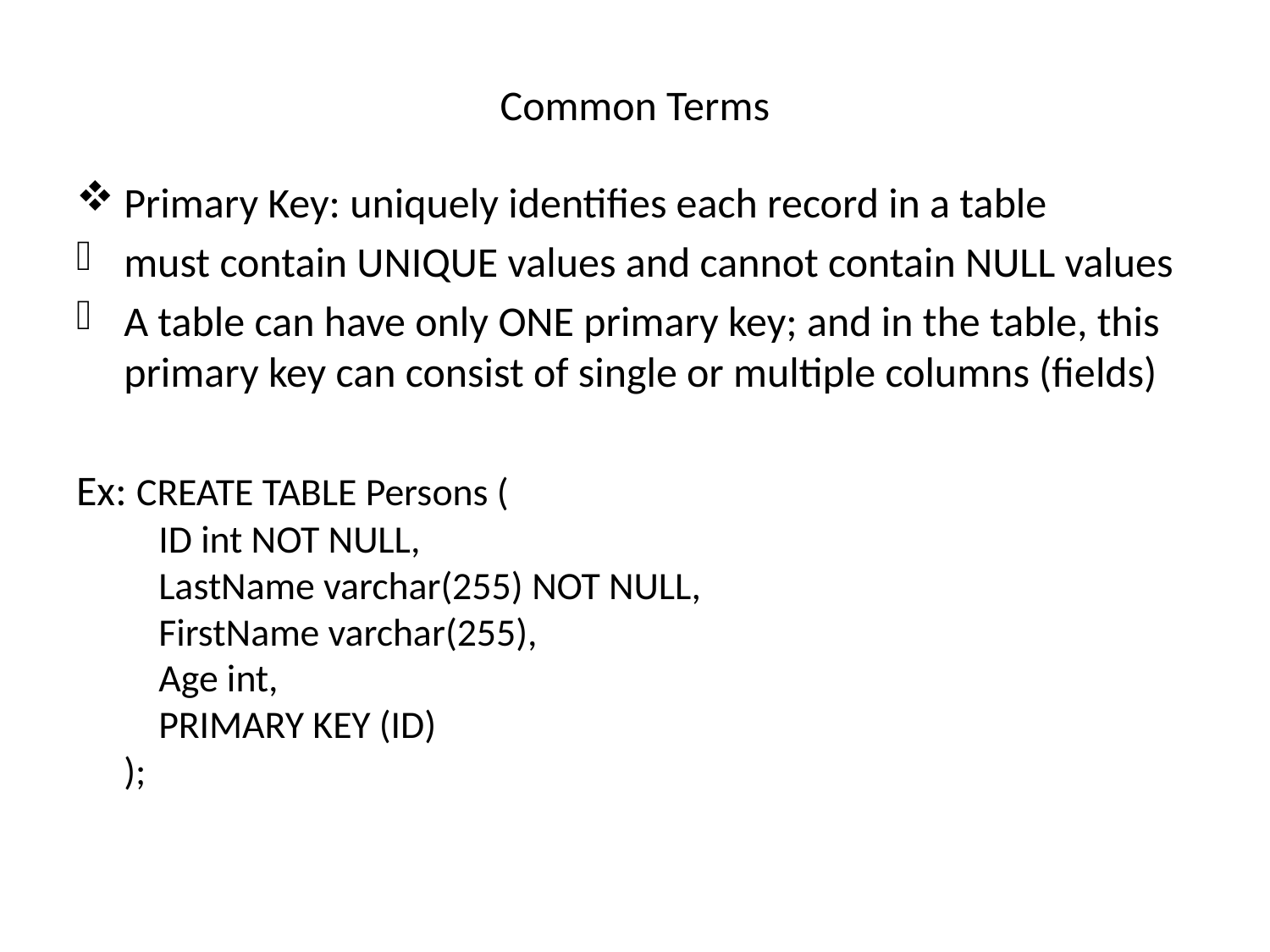

# Common Terms
Primary Key: uniquely identifies each record in a table
must contain UNIQUE values and cannot contain NULL values
A table can have only ONE primary key; and in the table, this primary key can consist of single or multiple columns (fields)

Ex: CREATE TABLE Persons (
    ID int NOT NULL,
    LastName varchar(255) NOT NULL,
    FirstName varchar(255),
    Age int,
    PRIMARY KEY (ID)
);